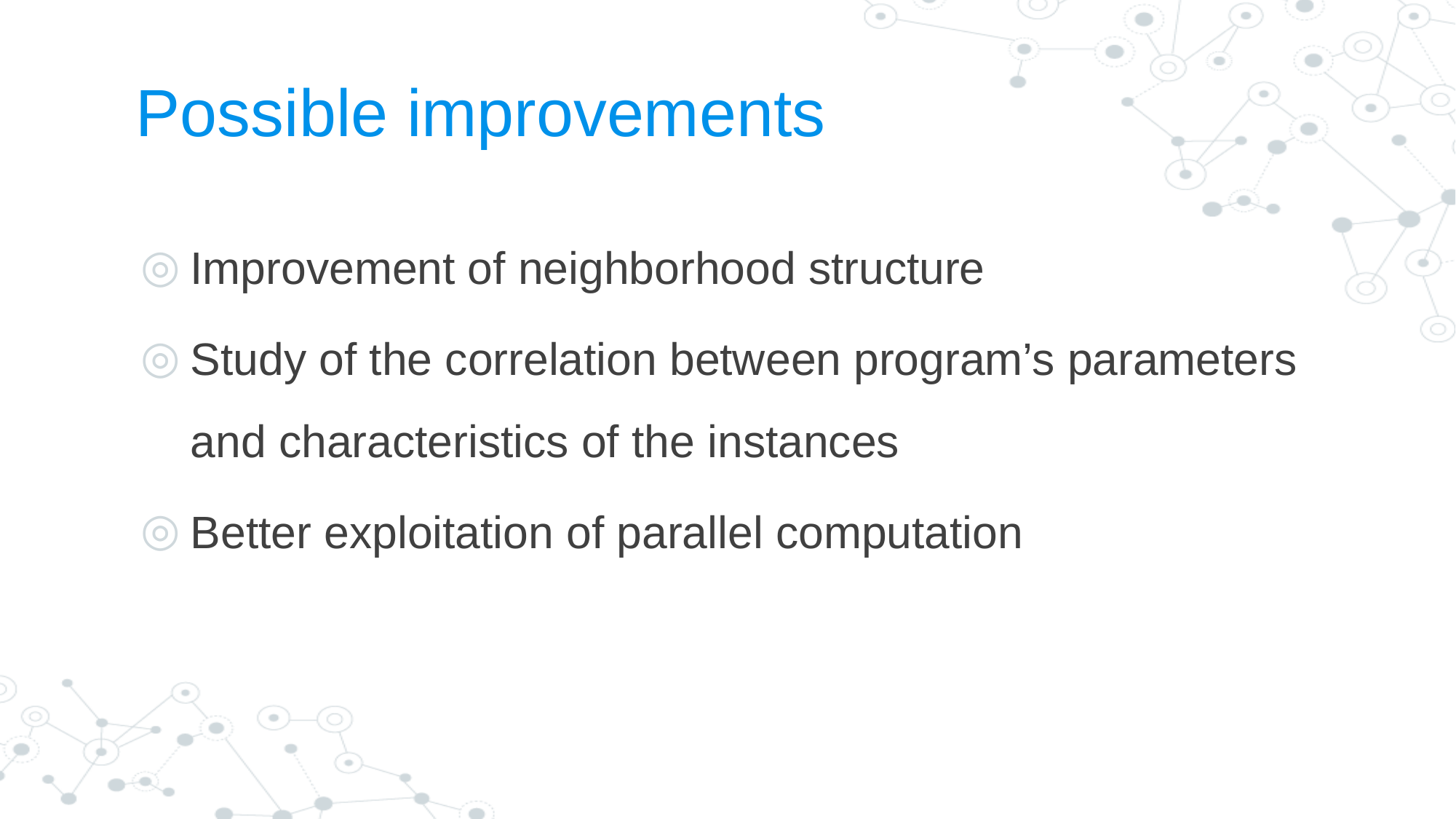

# Possible improvements
Improvement of neighborhood structure
Study of the correlation between program’s parameters and characteristics of the instances
Better exploitation of parallel computation